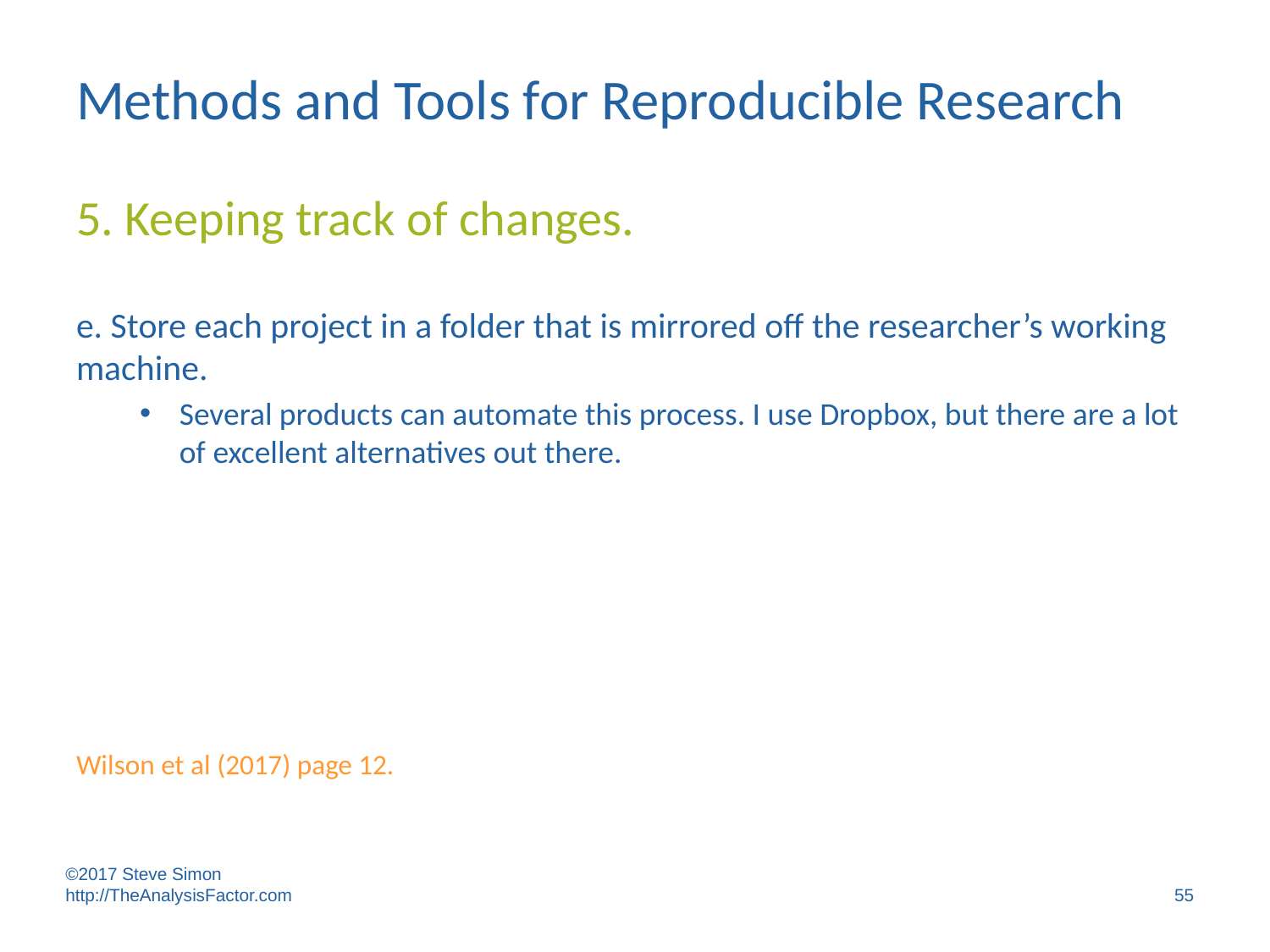

# Methods and Tools for Reproducible Research
5. Keeping track of changes.
e. Store each project in a folder that is mirrored off the researcher’s working machine.
Several products can automate this process. I use Dropbox, but there are a lot of excellent alternatives out there.

Wilson et al (2017) page 12.
©2017 Steve Simon  http://TheAnalysisFactor.com

55